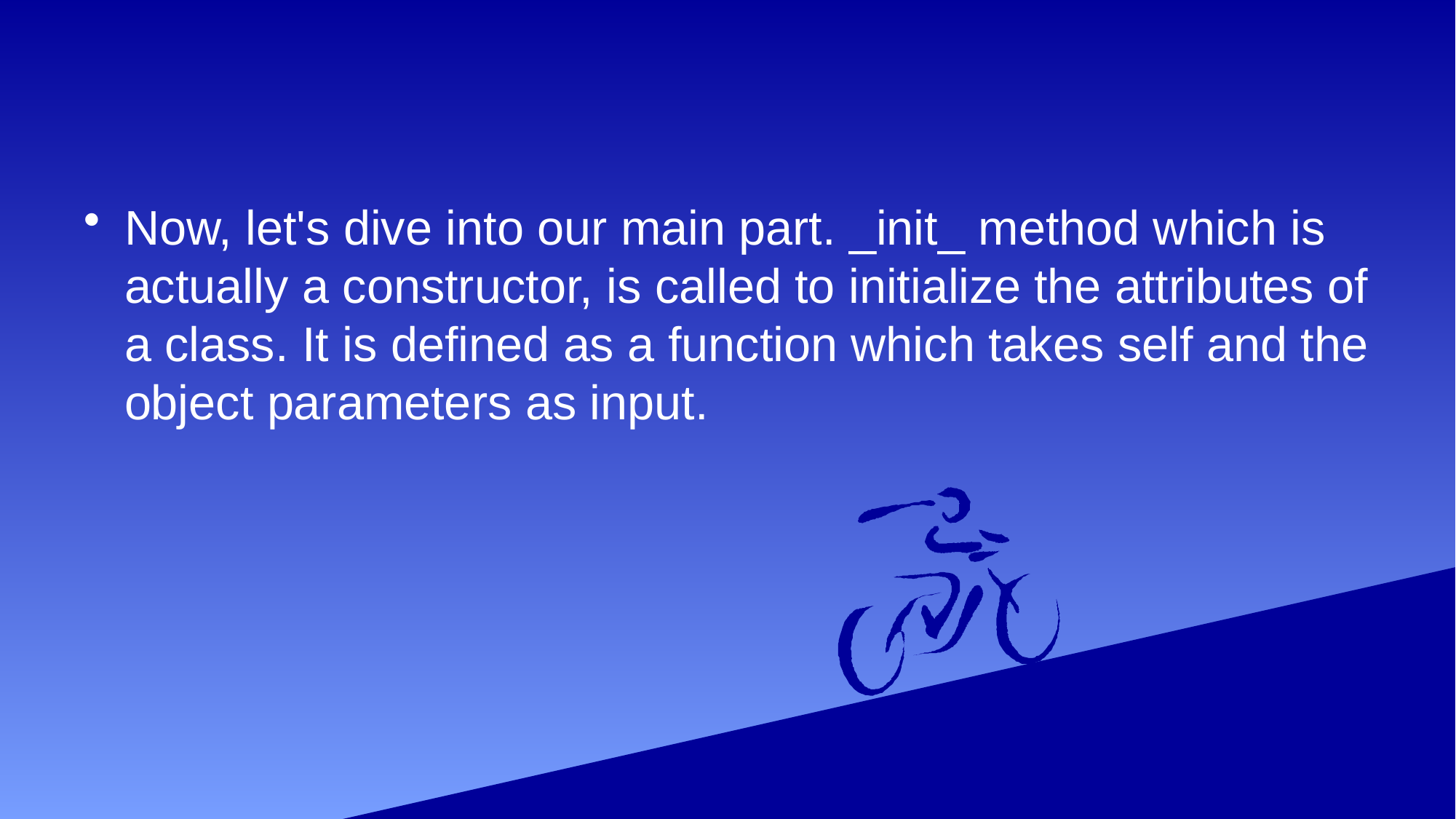

#
Now, let's dive into our main part. _init_ method which is actually a constructor, is called to initialize the attributes of a class. It is defined as a function which takes self and the object parameters as input.